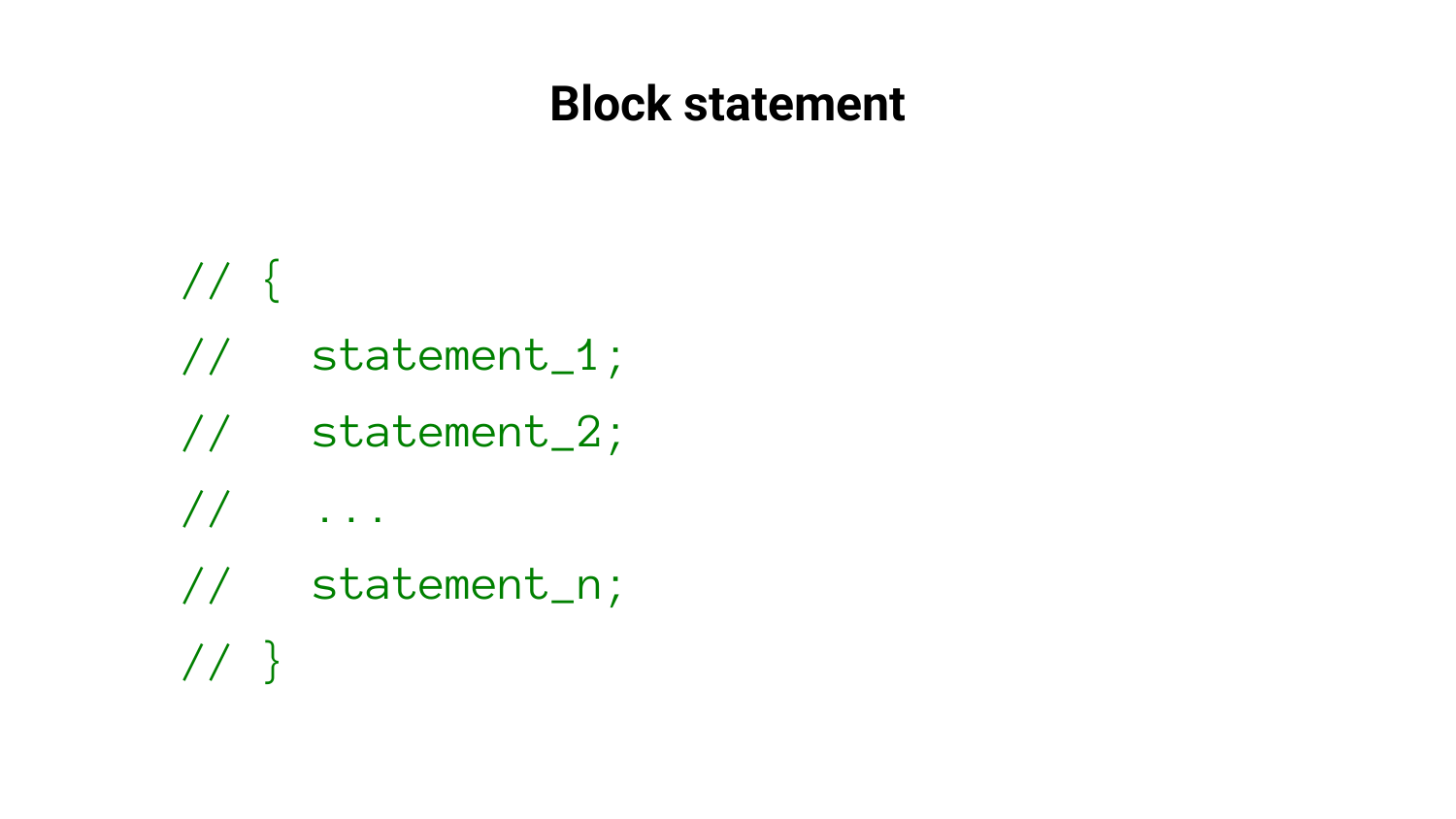

Block statement
// {
//   statement_1;
//   statement_2;
//   ...
//   statement_n;
// }